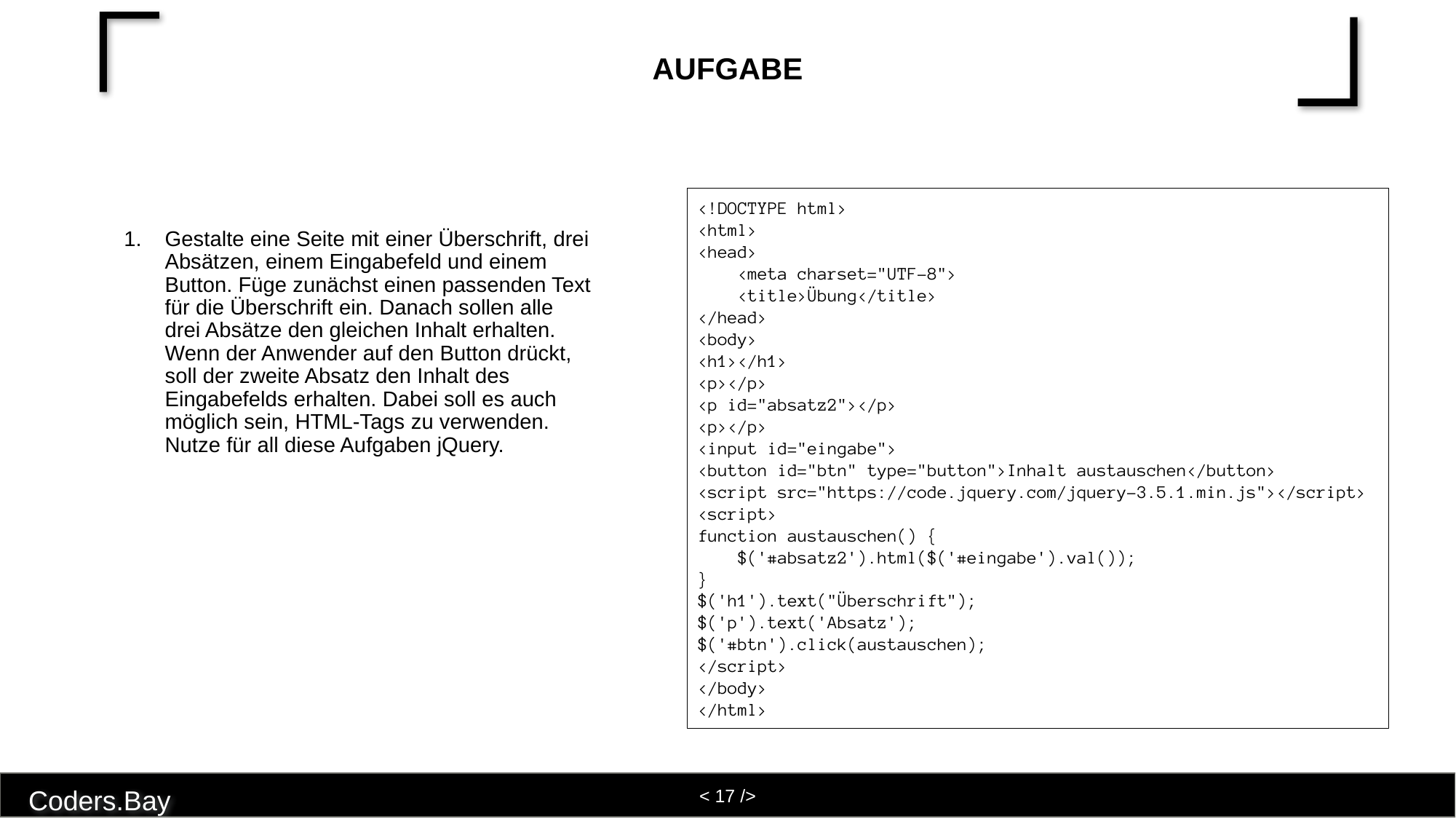

# Aufgabe
<!DOCTYPE html>
<html>
<head>
    <meta charset="UTF-8">
    <title>Übung</title>
</head>
<body>
<h1></h1>
<p></p>
<p id="absatz2"></p>
<p></p>
<input id="eingabe">
<button id="btn" type="button">Inhalt austauschen</button>
<script src="https://code.jquery.com/jquery-3.5.1.min.js"></script>
<script>
function austauschen() {
    $('#absatz2').html($('#eingabe').val());
}
$('h1').text("Überschrift");
$('p').text('Absatz');
$('#btn').click(austauschen);
</script>
</body>
</html>
Gestalte eine Seite mit einer Überschrift, drei Absätzen, einem Eingabefeld und einem Button. Füge zunächst einen passenden Text für die Überschrift ein. Danach sollen alle drei Absätze den gleichen Inhalt erhalten. Wenn der Anwender auf den Button drückt, soll der zweite Absatz den Inhalt des Eingabefelds erhalten. Dabei soll es auch möglich sein, HTML-Tags zu verwenden. Nutze für all diese Aufgaben jQuery.